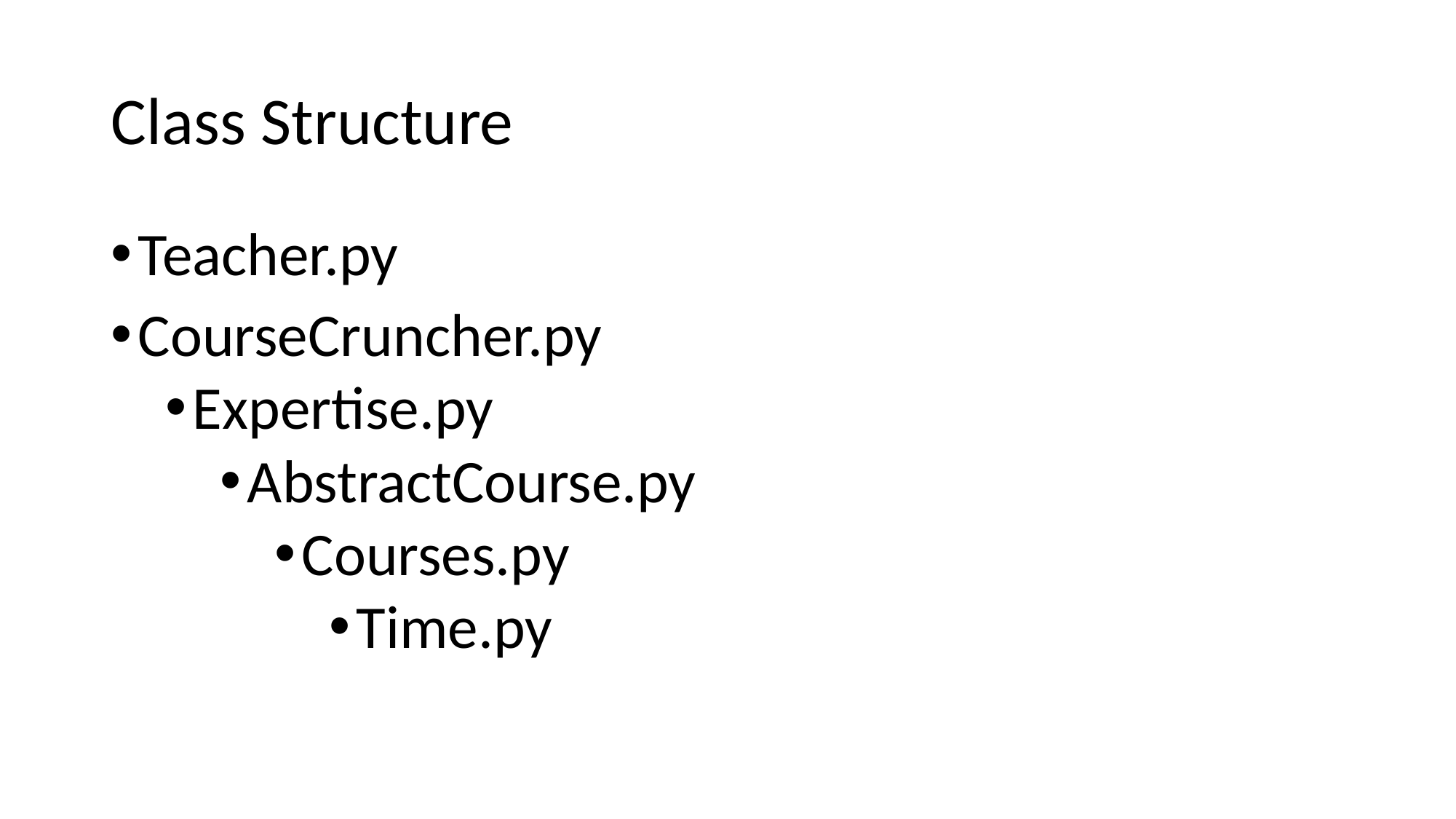

# Class Structure
Teacher.py
CourseCruncher.py
Expertise.py
AbstractCourse.py
Courses.py
Time.py